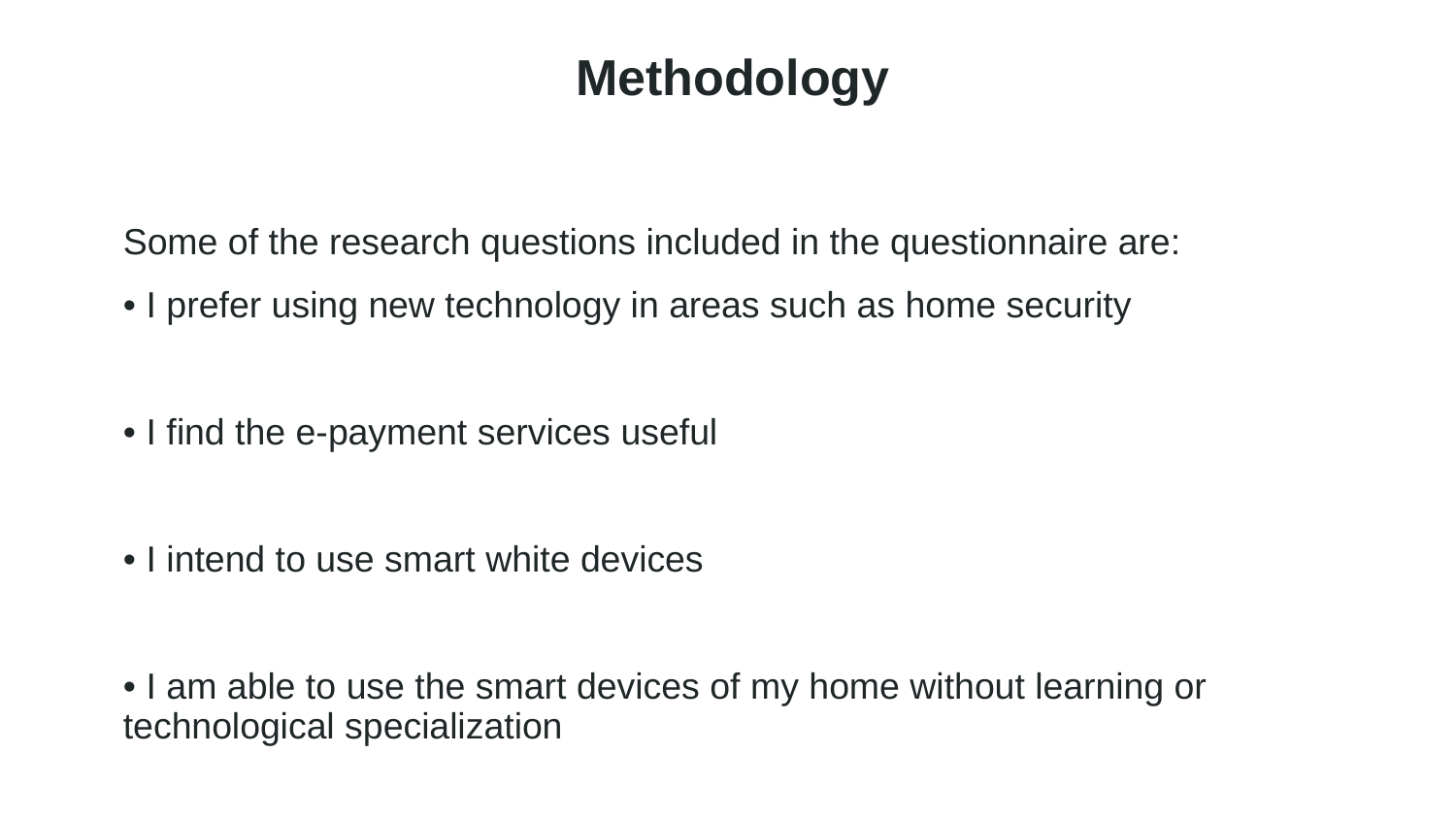

# Methodology
Some of the research questions included in the questionnaire are:
• I prefer using new technology in areas such as home security

• I find the e-payment services useful

• I intend to use smart white devices

• I am able to use the smart devices of my home without learning or technological specialization